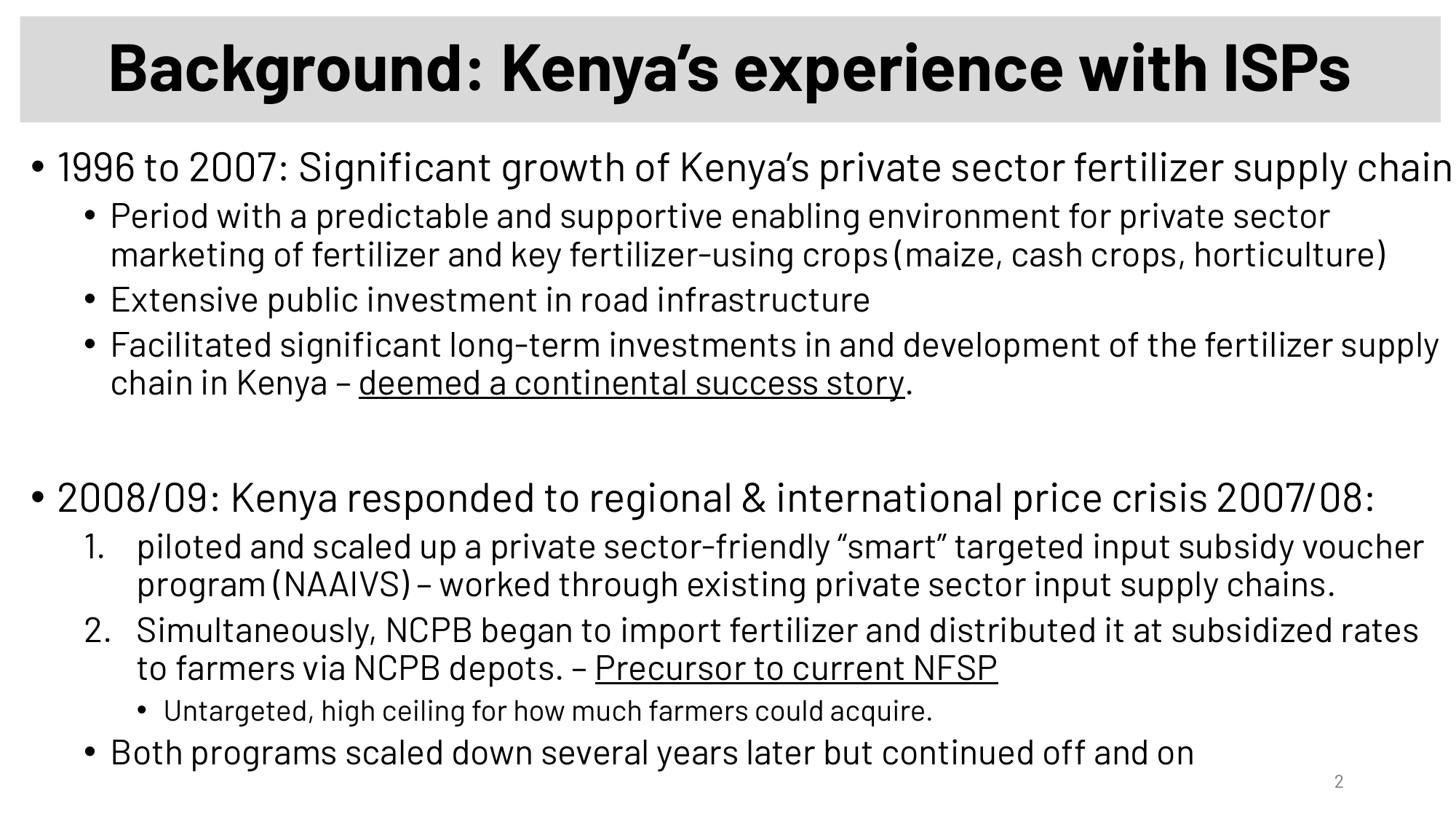

# Background: Kenya’s experience with ISPs
1996 to 2007: Significant growth of Kenya’s private sector fertilizer supply chain
Period with a predictable and supportive enabling environment for private sector marketing of fertilizer and key fertilizer-using crops (maize, cash crops, horticulture)
Extensive public investment in road infrastructure
Facilitated significant long-term investments in and development of the fertilizer supply chain in Kenya – deemed a continental success story.

2008/09: Kenya responded to regional & international price crisis 2007/08:
piloted and scaled up a private sector-friendly “smart” targeted input subsidy voucher program (NAAIVS) – worked through existing private sector input supply chains.
Simultaneously, NCPB began to import fertilizer and distributed it at subsidized rates to farmers via NCPB depots. – Precursor to current NFSP
Untargeted, high ceiling for how much farmers could acquire.
Both programs scaled down several years later but continued off and on
2